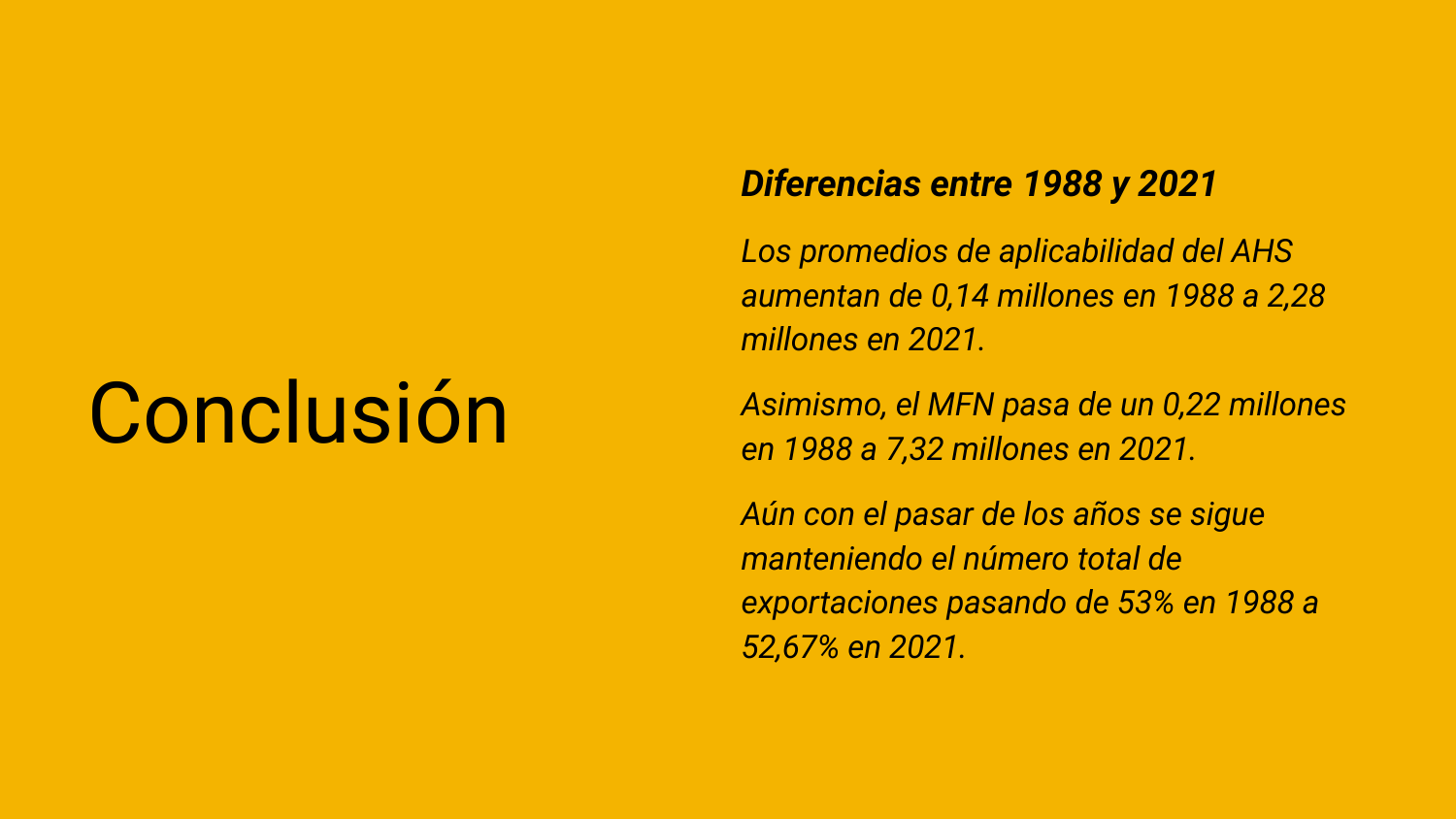

Diferencias entre 1988 y 2021
Los promedios de aplicabilidad del AHS aumentan de 0,14 millones en 1988 a 2,28 millones en 2021.
Asimismo, el MFN pasa de un 0,22 millones en 1988 a 7,32 millones en 2021.
Aún con el pasar de los años se sigue manteniendo el número total de exportaciones pasando de 53% en 1988 a 52,67% en 2021.
# Conclusión